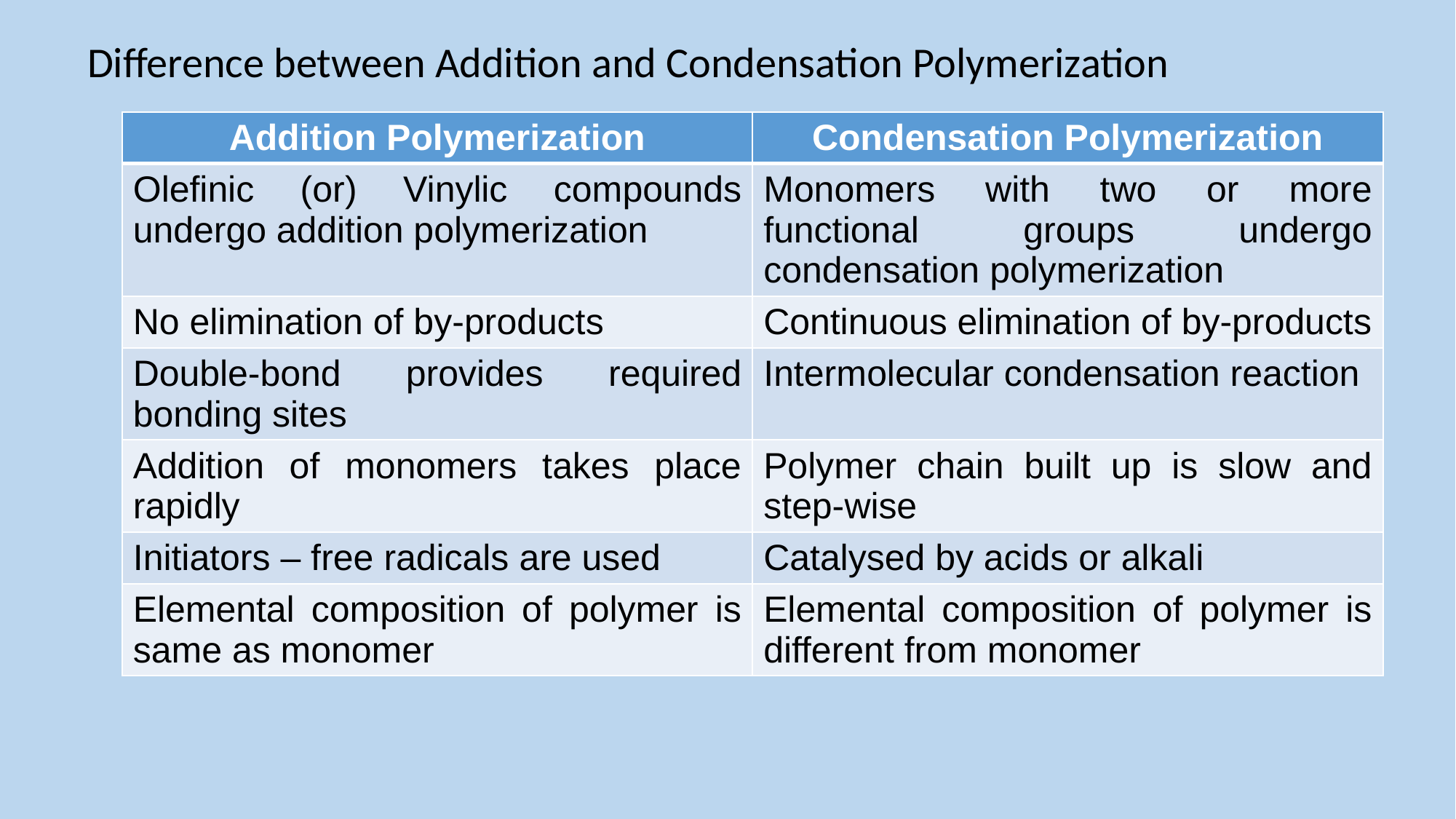

Difference between Addition and Condensation Polymerization
| Addition Polymerization | Condensation Polymerization |
| --- | --- |
| Olefinic (or) Vinylic compounds undergo addition polymerization | Monomers with two or more functional groups undergo condensation polymerization |
| No elimination of by-products | Continuous elimination of by-products |
| Double-bond provides required bonding sites | Intermolecular condensation reaction |
| Addition of monomers takes place rapidly | Polymer chain built up is slow and step-wise |
| Initiators – free radicals are used | Catalysed by acids or alkali |
| Elemental composition of polymer is same as monomer | Elemental composition of polymer is different from monomer |